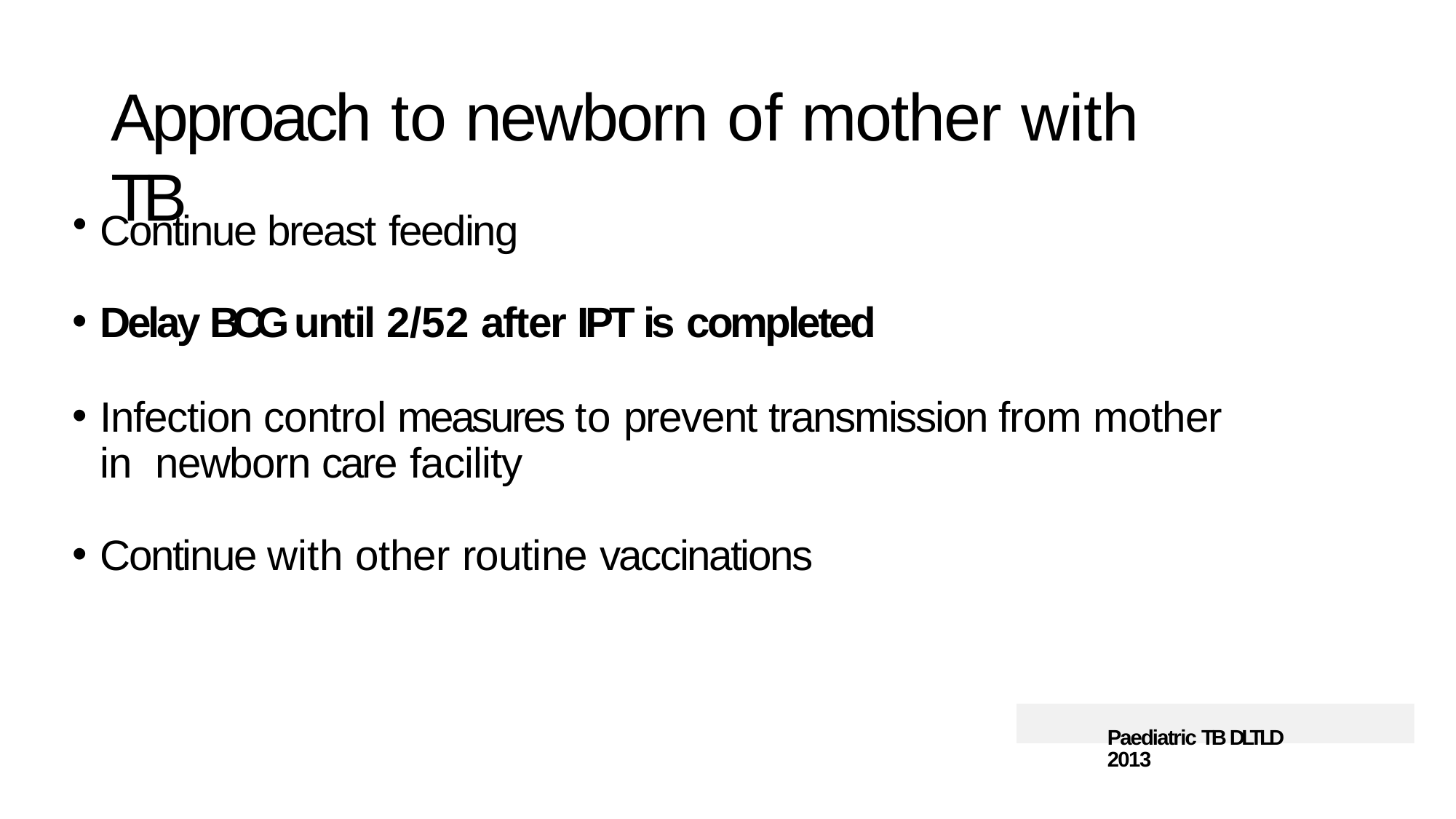

# Approach to newborn of mother with TB
Continue breast feeding
Delay BCG until 2/52 after IPT is completed

Infection control measures to prevent transmission from mother in  newborn care facility

Continue with other routine vaccinations

Paediatric TB DLTLD 2013